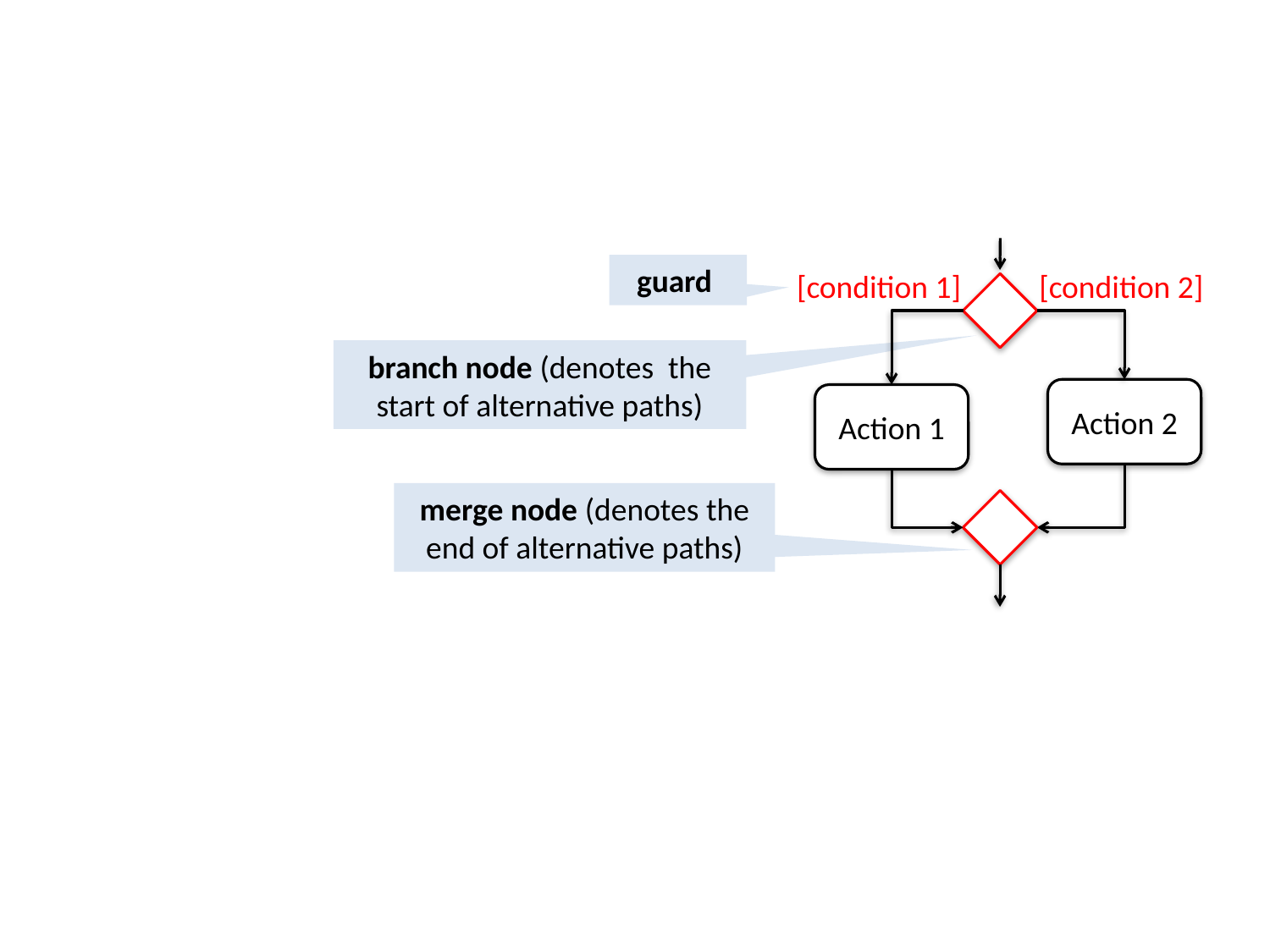

guard
[condition 1]
[condition 2]

branch node (denotes  the start of alternative paths)
Action 2
Action 1
merge node (denotes the end of alternative paths)